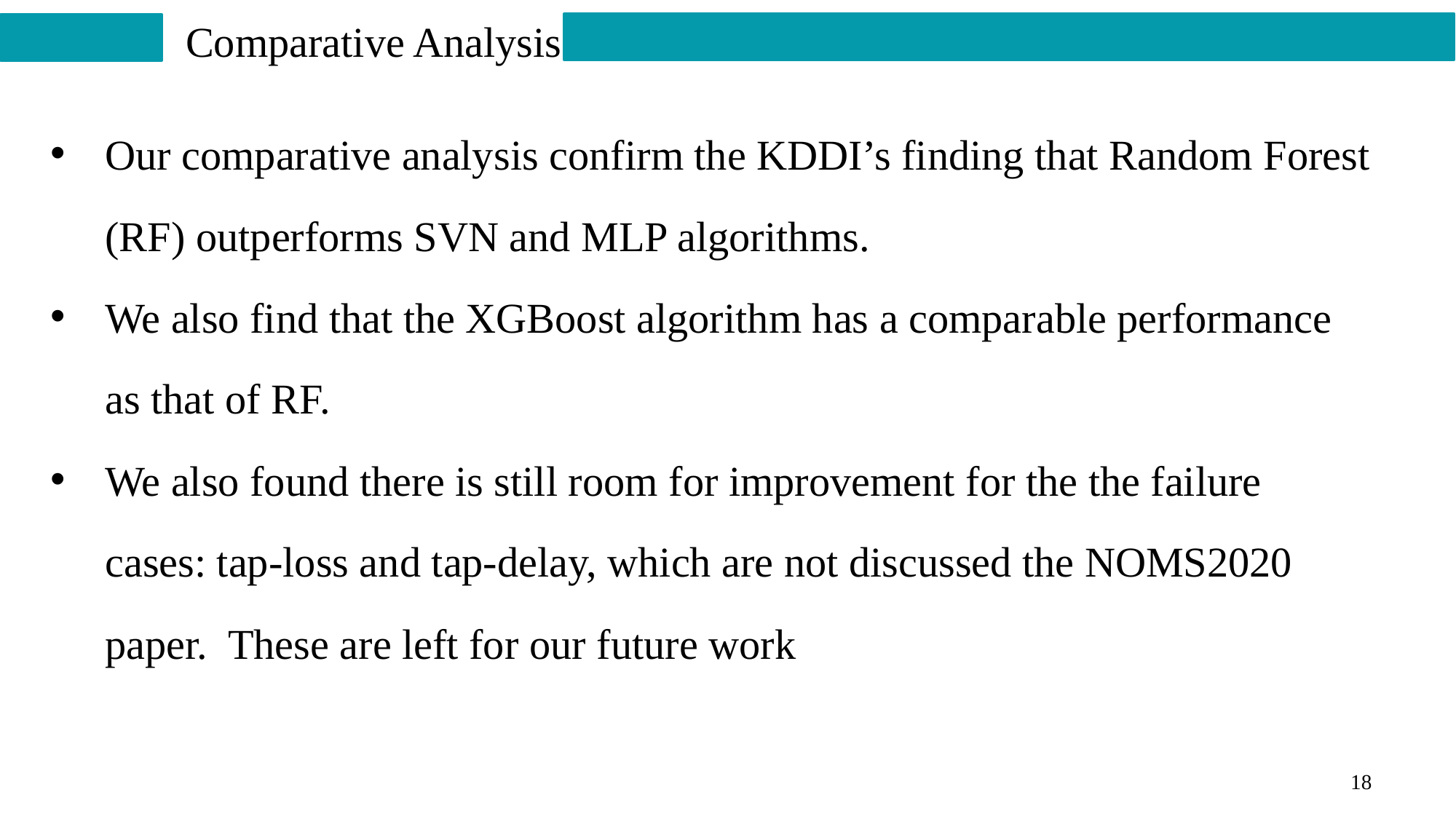

Comparative Analysis

Our comparative analysis confirm the KDDI’s finding that Random Forest (RF) outperforms SVN and MLP algorithms.
We also find that the XGBoost algorithm has a comparable performance as that of RF.
We also found there is still room for improvement for the the failure cases: tap-loss and tap-delay, which are not discussed the NOMS2020 paper.  These are left for our future work
18